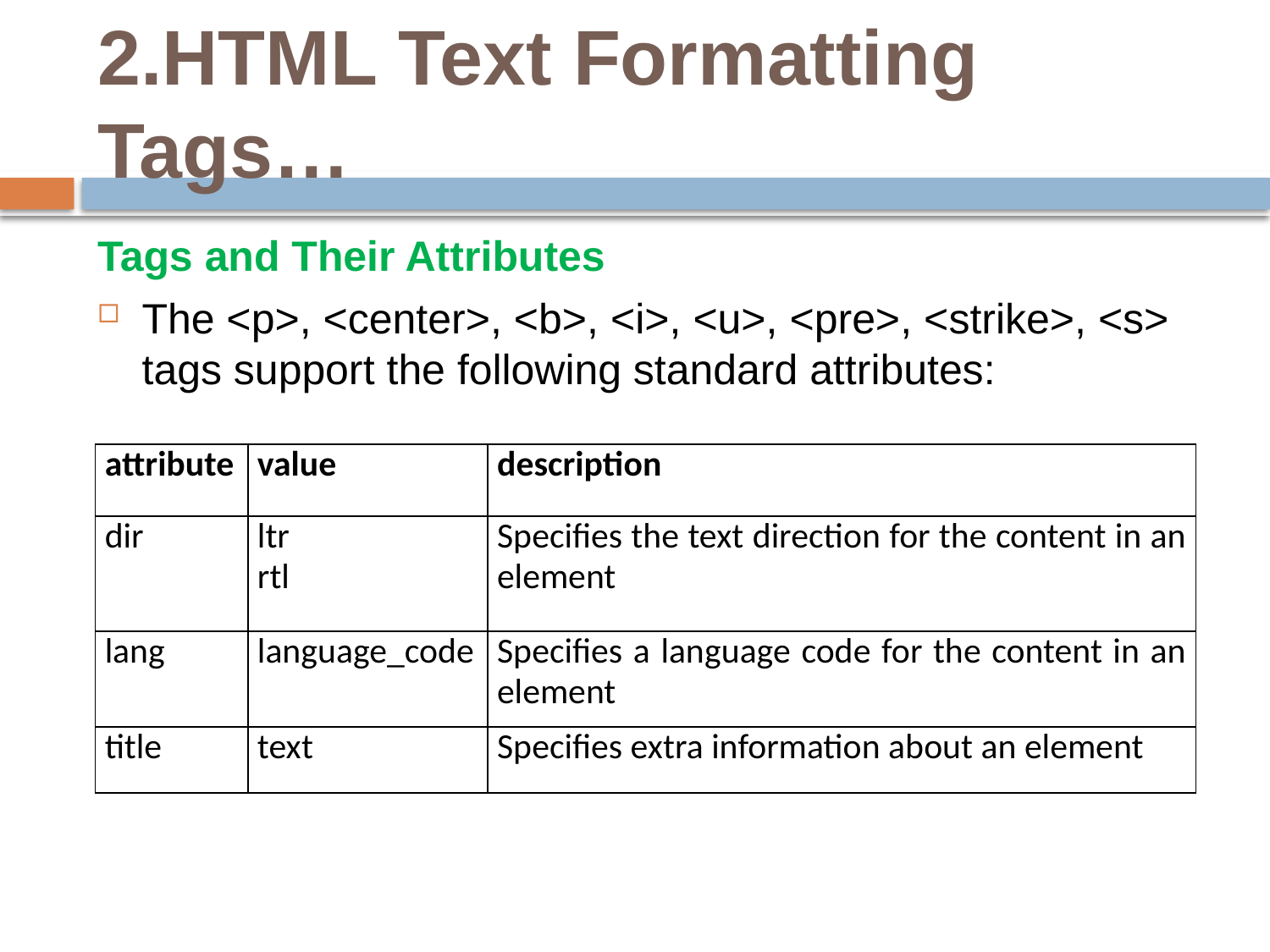

# 2.HTML Text Formatting Tags…
Tags and Their Attributes
The <p>, <center>, <b>, <i>, <u>, <pre>, <strike>, <s>  tags support the following standard attributes:
| attribute | value | description |
| --- | --- | --- |
| dir | ltr rtl | Specifies the text direction for the content in an element |
| lang | language\_code | Specifies a language code for the content in an element |
| title | text | Specifies extra information about an element |